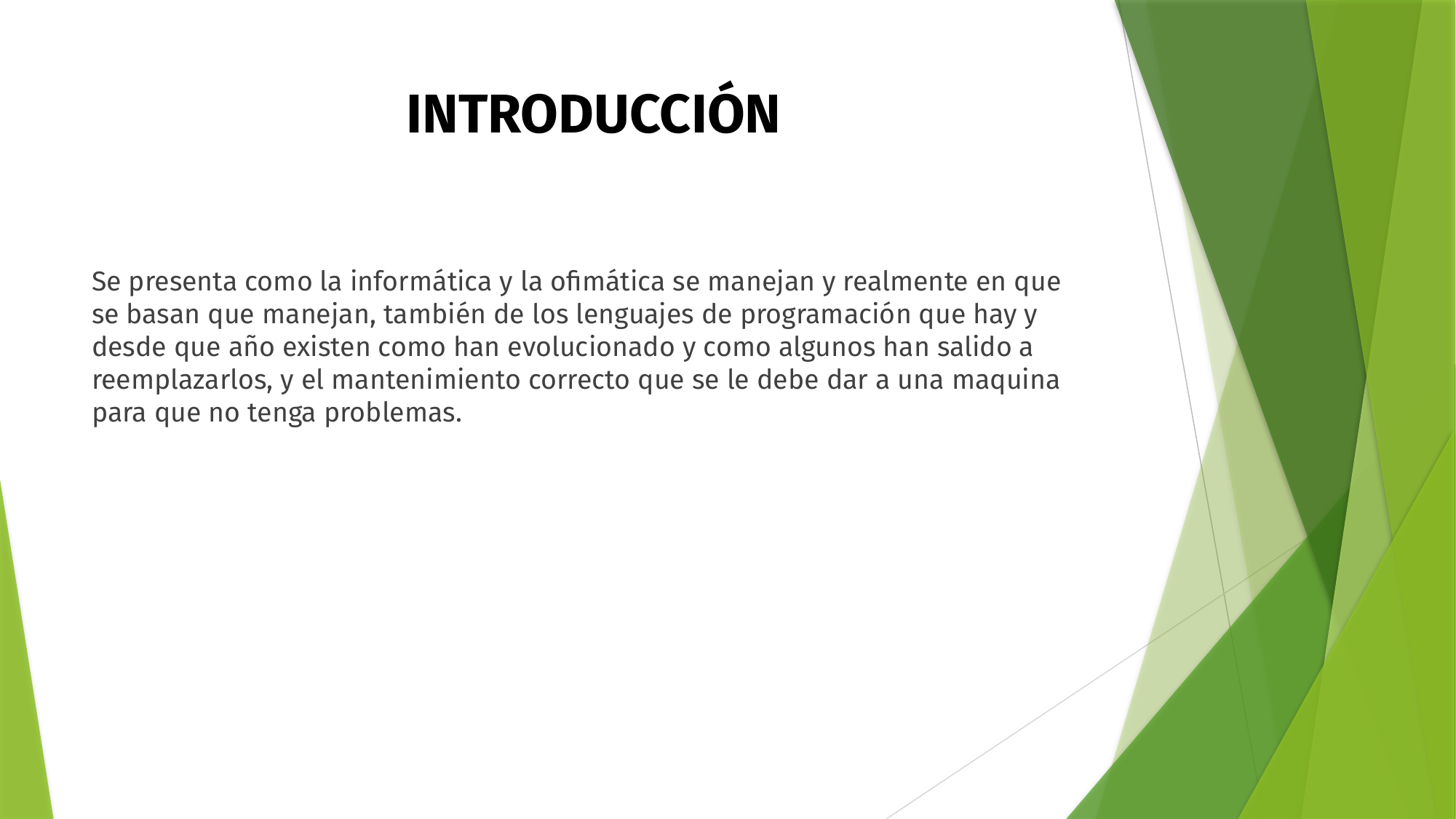

# INTRODUCCIÓN
Se presenta como la informática y la ofimática se manejan y realmente en que se basan que manejan, también de los lenguajes de programación que hay y desde que año existen como han evolucionado y como algunos han salido a reemplazarlos, y el mantenimiento correcto que se le debe dar a una maquina para que no tenga problemas.